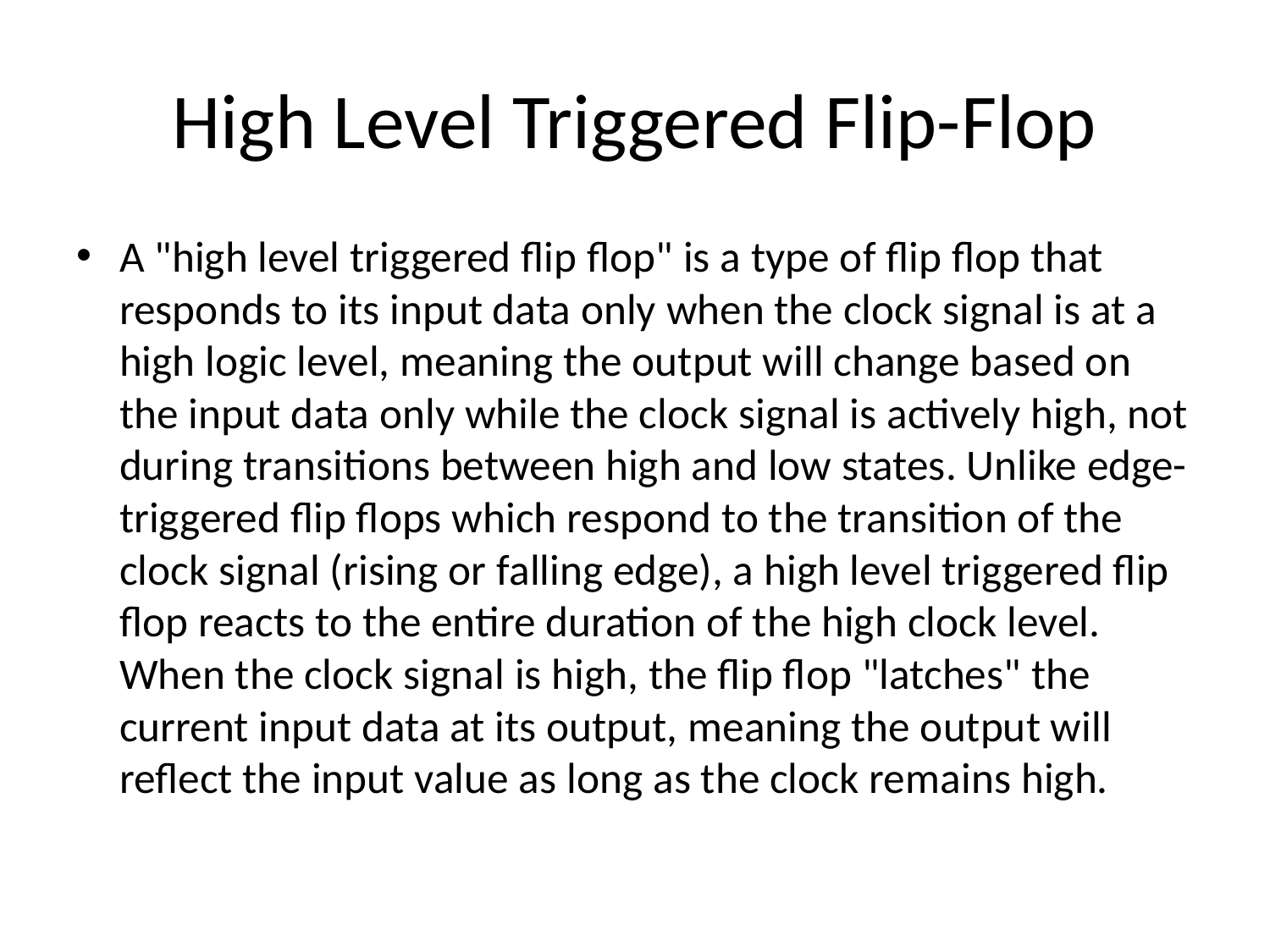

# High Level Triggered Flip-Flop
A "high level triggered flip flop" is a type of flip flop that responds to its input data only when the clock signal is at a high logic level, meaning the output will change based on the input data only while the clock signal is actively high, not during transitions between high and low states. Unlike edge-triggered flip flops which respond to the transition of the clock signal (rising or falling edge), a high level triggered flip flop reacts to the entire duration of the high clock level. When the clock signal is high, the flip flop "latches" the current input data at its output, meaning the output will reflect the input value as long as the clock remains high.